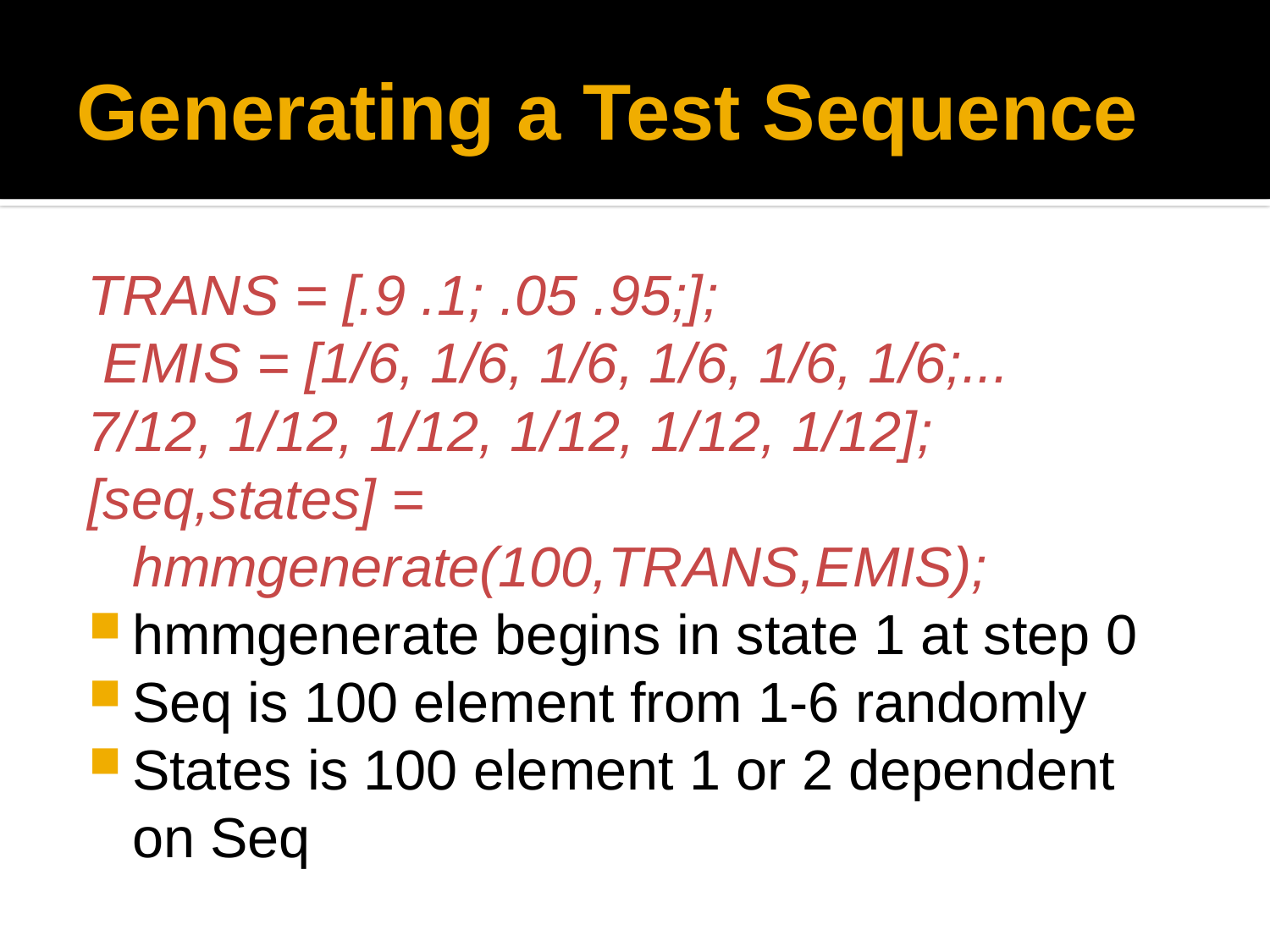

# Generating a Test Sequence
TRANS = [.9 .1; .05 .95;];
 EMIS = [1/6, 1/6, 1/6, 1/6, 1/6, 1/6;...
7/12, 1/12, 1/12, 1/12, 1/12, 1/12];
[seq,states] = hmmgenerate(100,TRANS,EMIS);
hmmgenerate begins in state 1 at step 0
Seq is 100 element from 1-6 randomly
States is 100 element 1 or 2 dependent on Seq